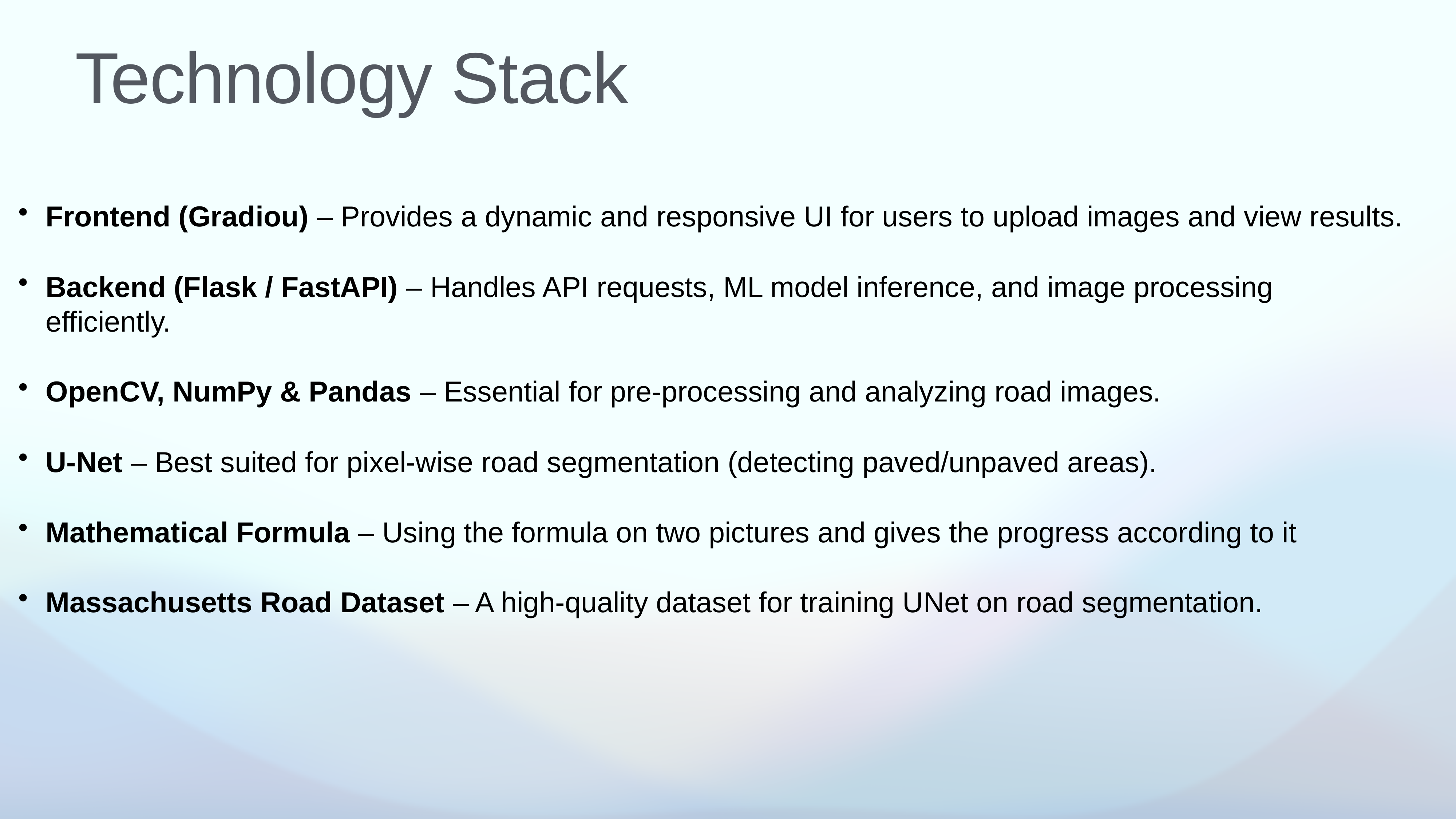

# Technology Stack

Frontend (Gradiou) – Provides a dynamic and responsive UI for users to upload images and view results.
Backend (Flask / FastAPI) – Handles API requests, ML model inference, and image processing efficiently.
OpenCV, NumPy & Pandas – Essential for pre-processing and analyzing road images.
U-Net – Best suited for pixel-wise road segmentation (detecting paved/unpaved areas).
Mathematical Formula – Using the formula on two pictures and gives the progress according to it
Massachusetts Road Dataset – A high-quality dataset for training UNet on road segmentation.